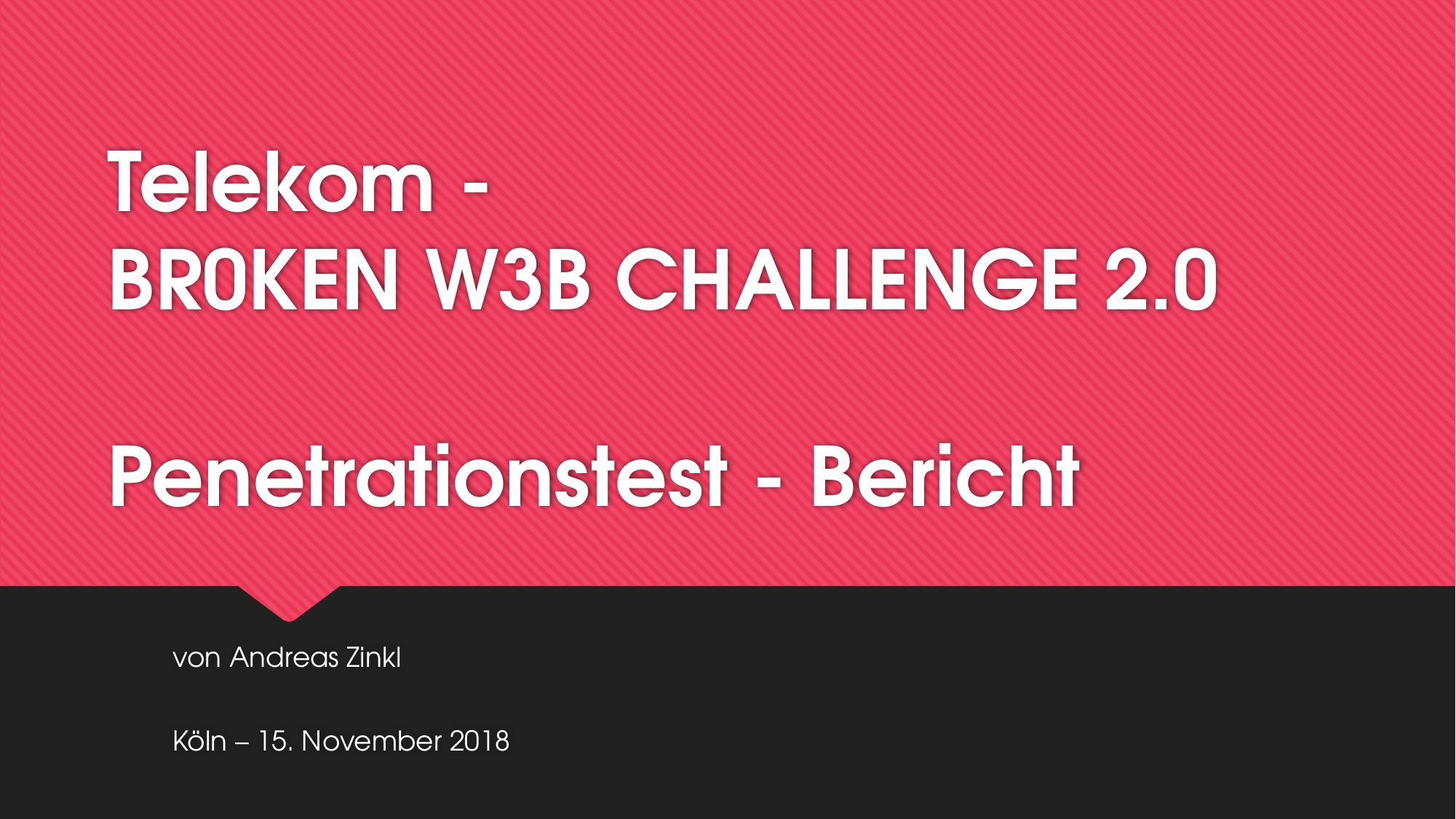

# Telekom - BR0KEN W3B CHALLENGE 2.0 Penetrationstest - Bericht
von Andreas Zinkl
Köln – 15. November 2018